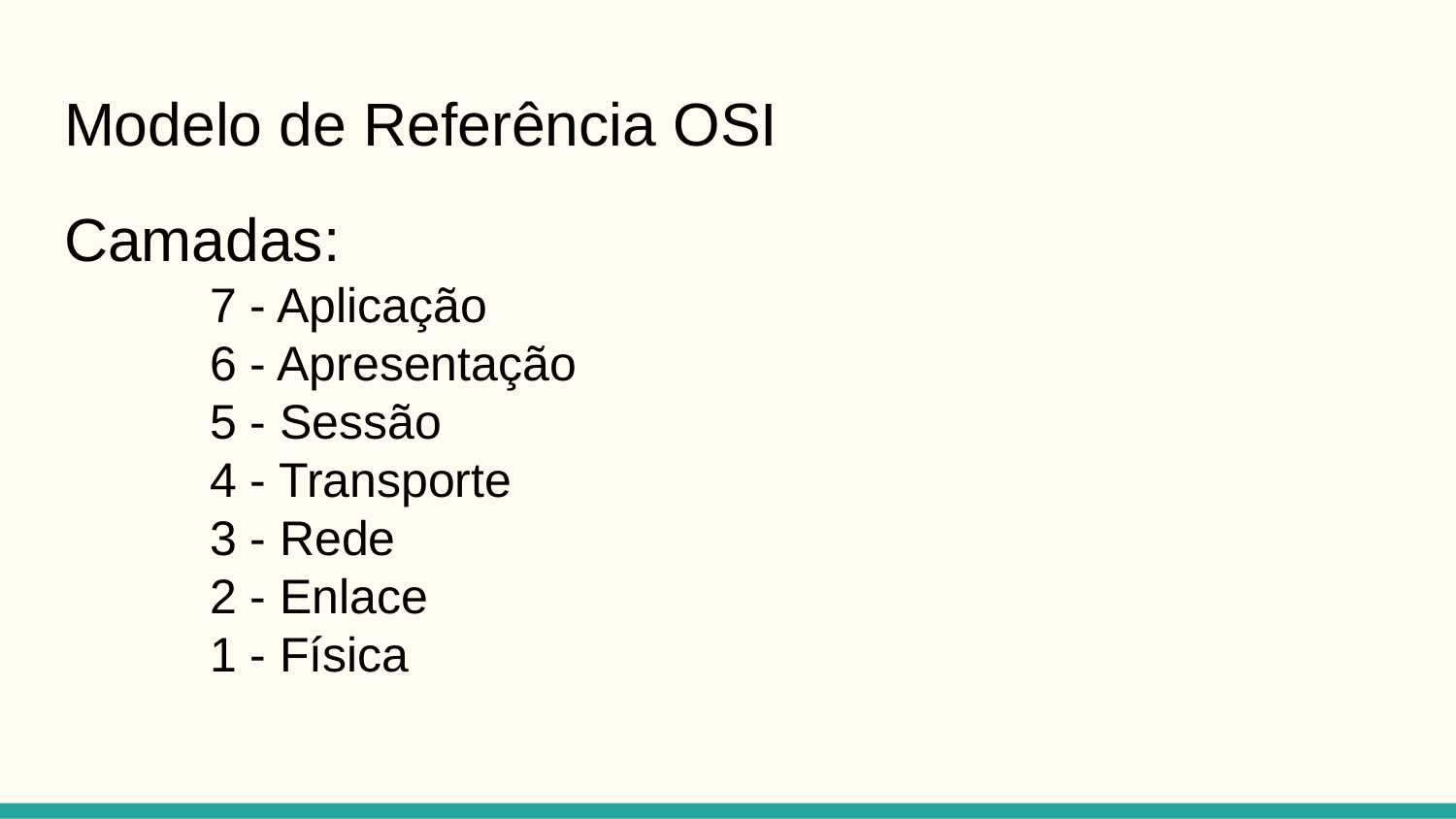

# Modelo de Referência OSI
Camadas:
	7 - Aplicação
	6 - Apresentação
	5 - Sessão
	4 - Transporte
	3 - Rede
	2 - Enlace
	1 - Física